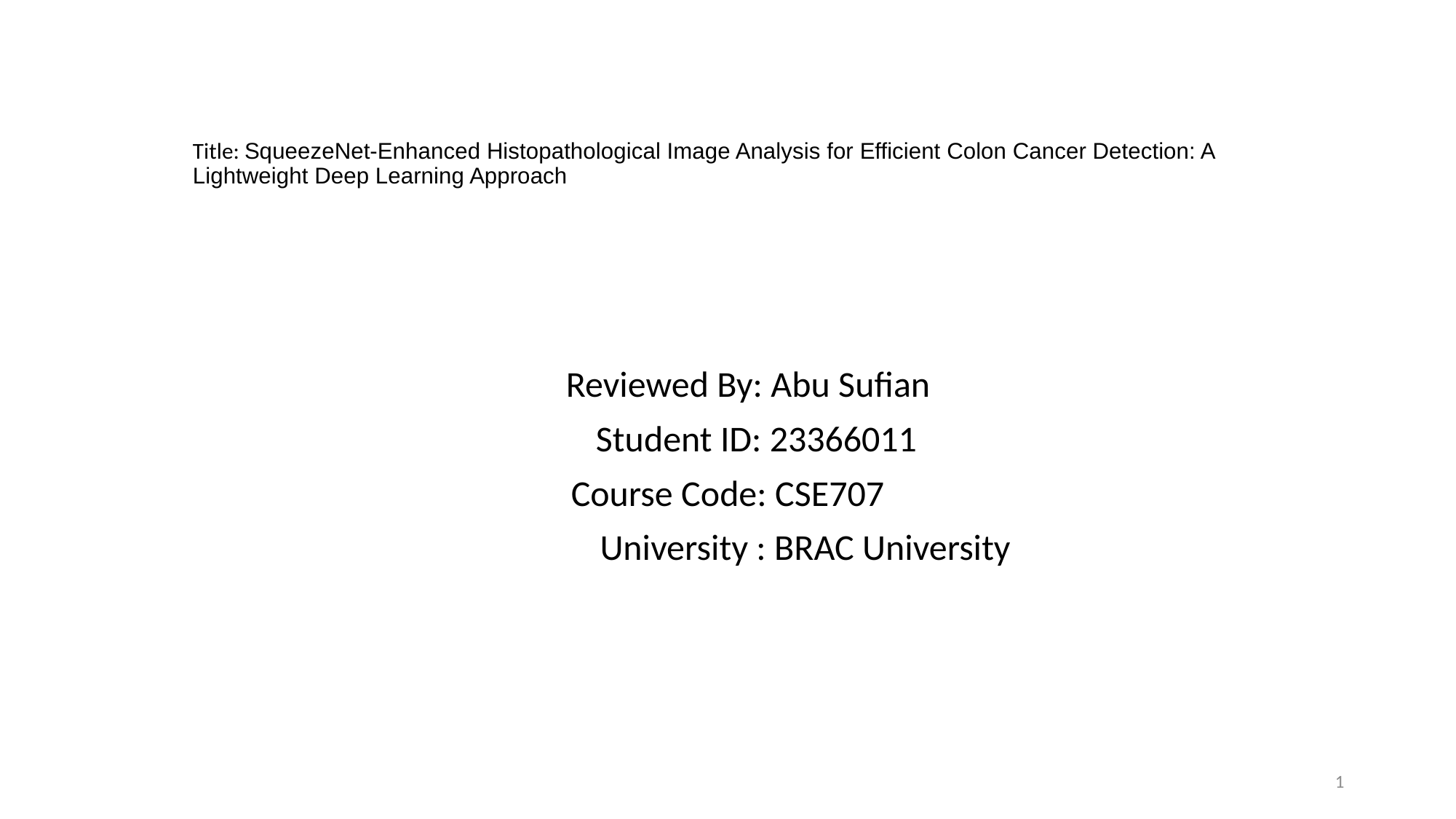

# Title: SqueezeNet-Enhanced Histopathological Image Analysis for Efficient Colon Cancer Detection: A Lightweight Deep Learning Approach
     Reviewed By: Abu Sufian
       Student ID: 23366011
Course Code: CSE707
                   University : BRAC University
1